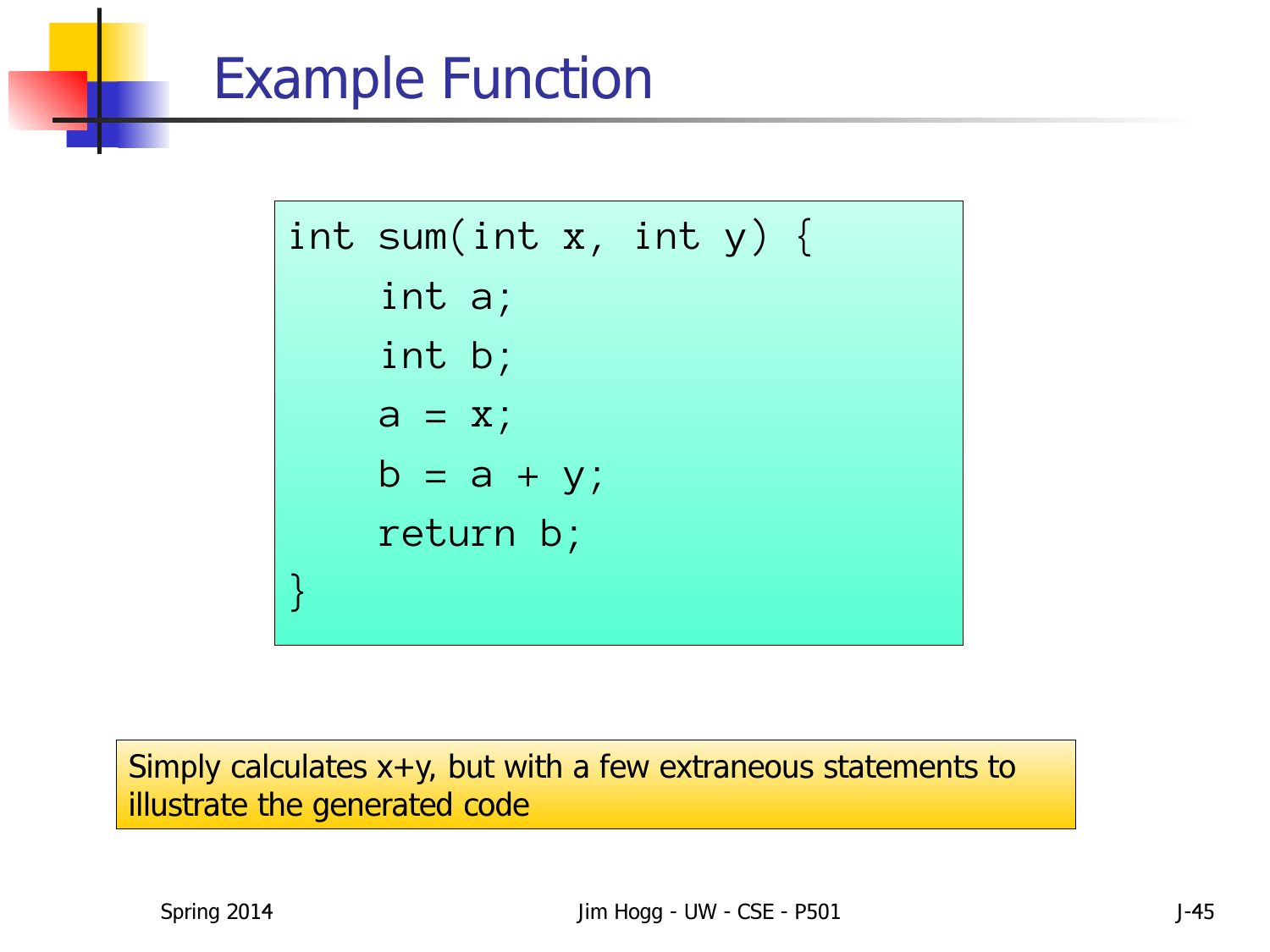

# Example Function
int sum(int x, int y) {
    int a;
    int b;
    a = x;
    b = a + y;
    return b;
}
Simply calculates x+y, but with a few extraneous statements to illustrate the generated code
Spring 2014
Jim Hogg - UW - CSE - P501
J-45